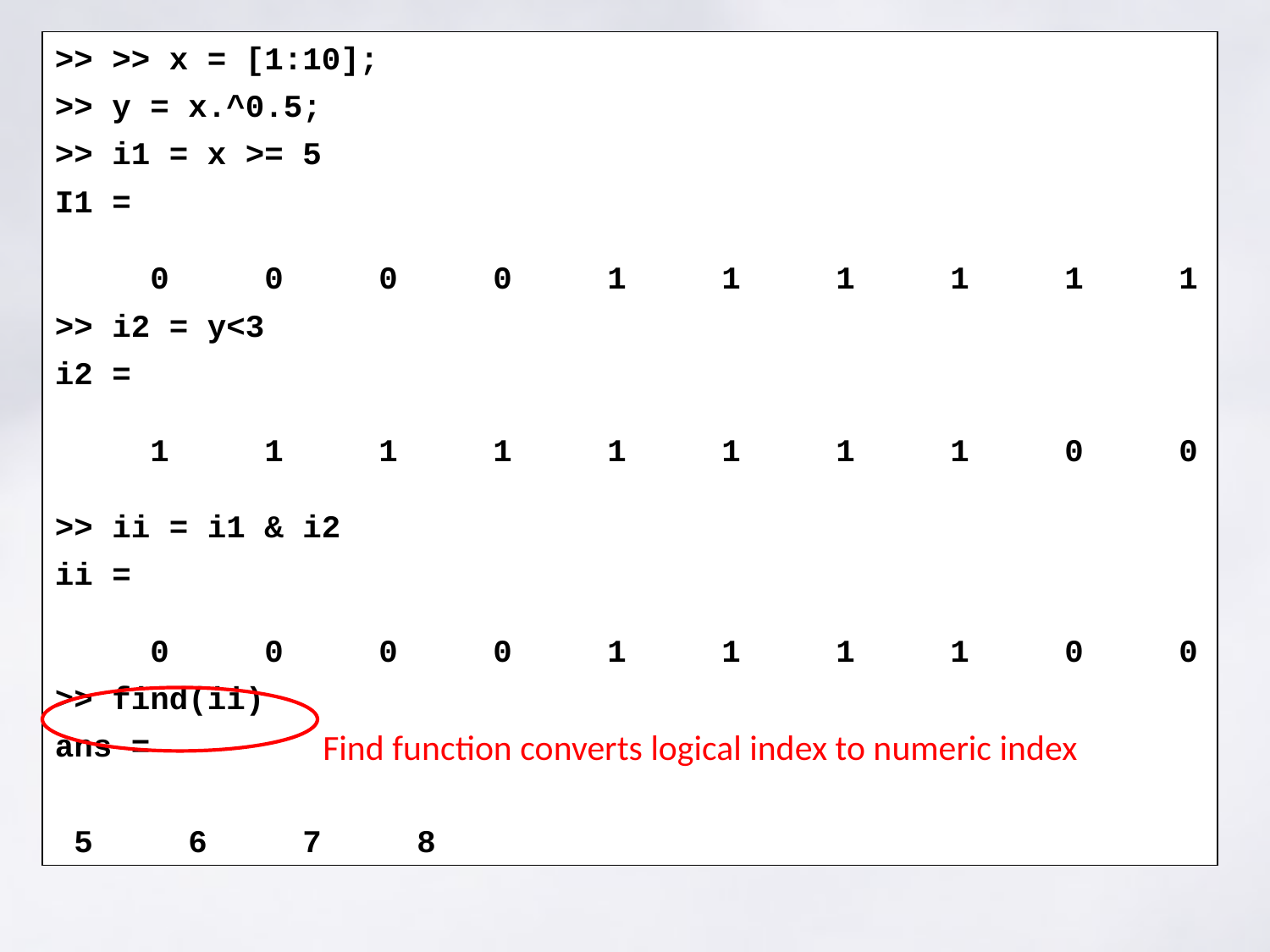

#
>> >> x = [1:10];
>> y = x.^0.5;
>> i1 = x >= 5
I1 =

     0     0     0     0     1     1     1     1     1     1
>> i2 = y<3
i2 =

     1     1     1     1     1     1     1     1     0     0

>> ii = i1 & i2
ii =

     0     0     0     0     1     1     1     1     0     0
>> find(ii)
ans =

 5     6     7     8

Find function converts logical index to numeric index